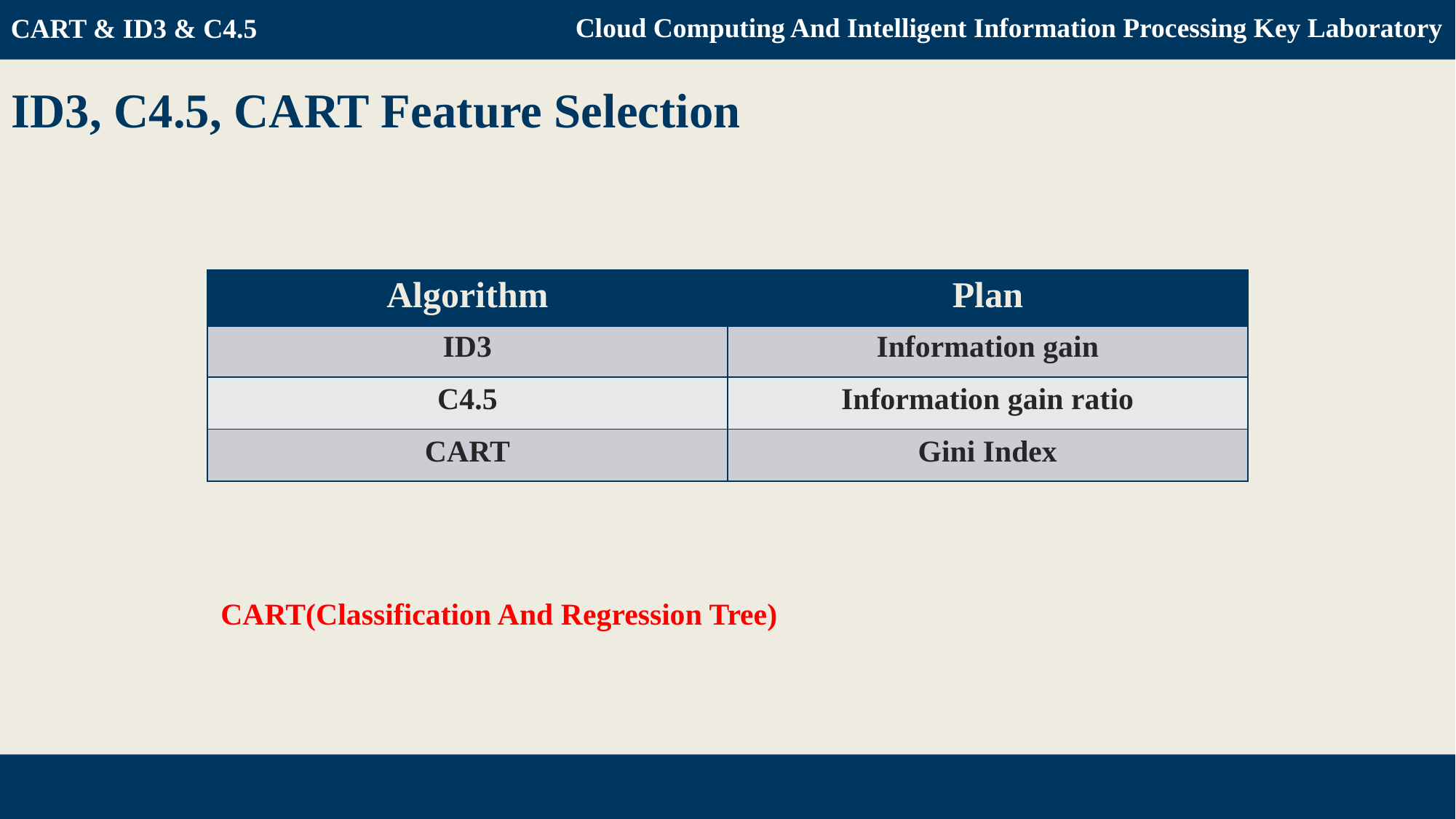

CART & ID3 & C4.5
Cloud Computing And Intelligent Information Processing Key Laboratory
ID3, C4.5, CART Feature Selection
| Algorithm | Plan |
| --- | --- |
| ID3 | Information gain |
| C4.5 | Information gain ratio |
| CART | Gini Index |
CART(Classification And Regression Tree)

Decision Tree & Python
21